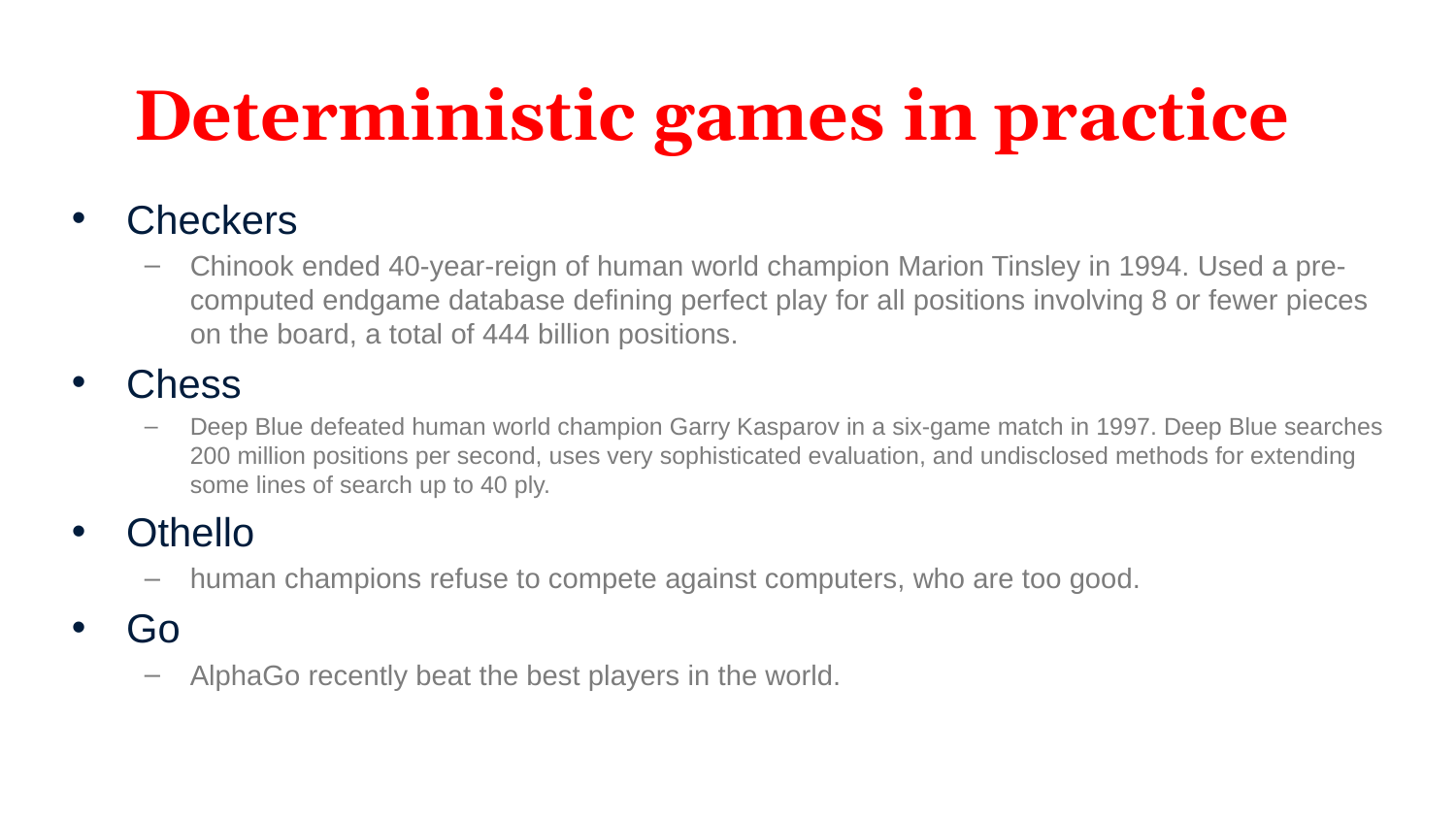

# Deterministic games in practice
Checkers
Chinook ended 40-year-reign of human world champion Marion Tinsley in 1994. Used a pre-computed endgame database defining perfect play for all positions involving 8 or fewer pieces on the board, a total of 444 billion positions.
Chess
Deep Blue defeated human world champion Garry Kasparov in a six-game match in 1997. Deep Blue searches 200 million positions per second, uses very sophisticated evaluation, and undisclosed methods for extending some lines of search up to 40 ply.
Othello
human champions refuse to compete against computers, who are too good.
Go
AlphaGo recently beat the best players in the world.